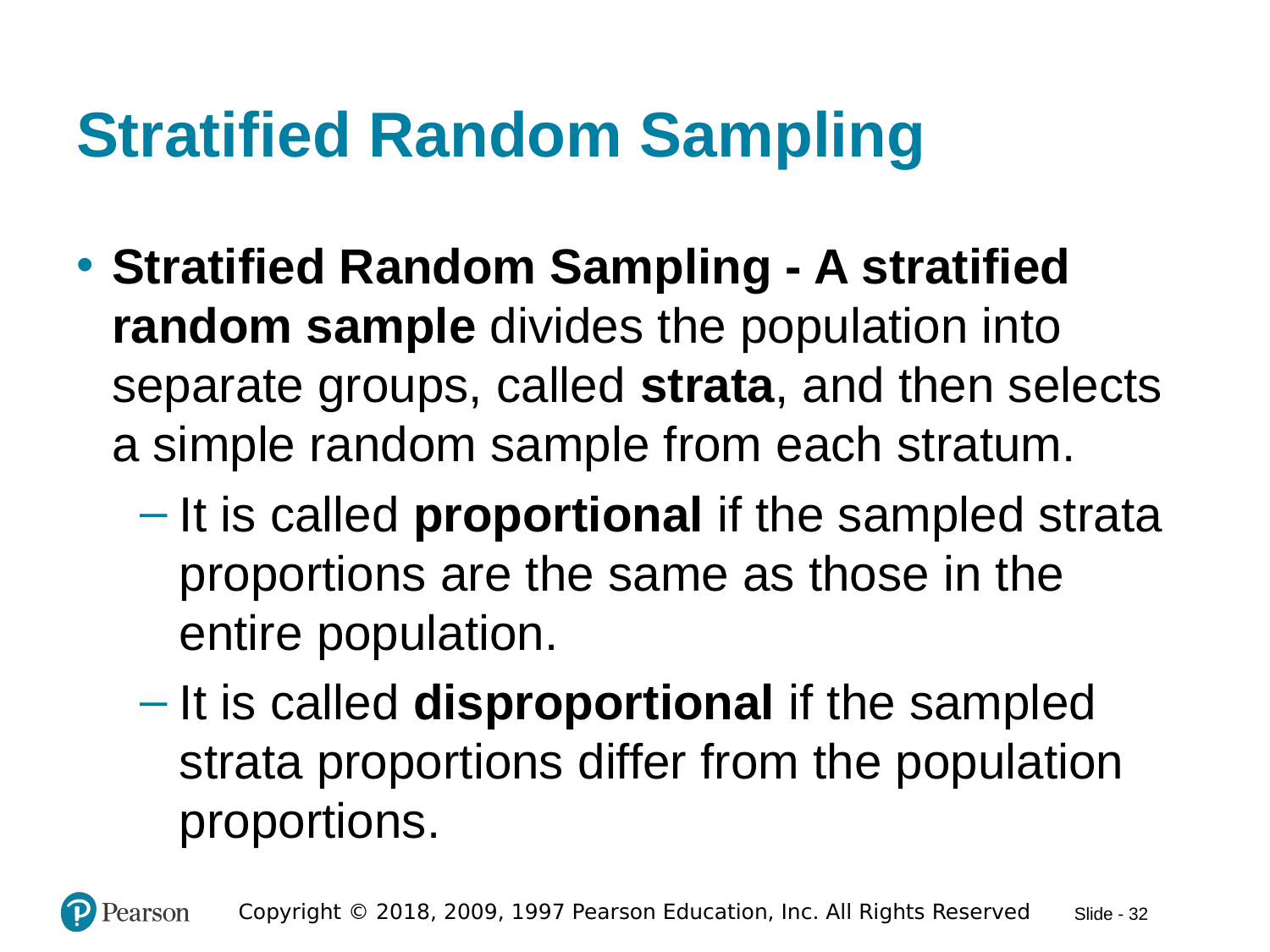

# Stratified Random Sampling
Stratified Random Sampling - A stratified random sample divides the population into separate groups, called strata, and then selects a simple random sample from each stratum.
It is called proportional if the sampled strata proportions are the same as those in the entire population.
It is called disproportional if the sampled strata proportions differ from the population proportions.